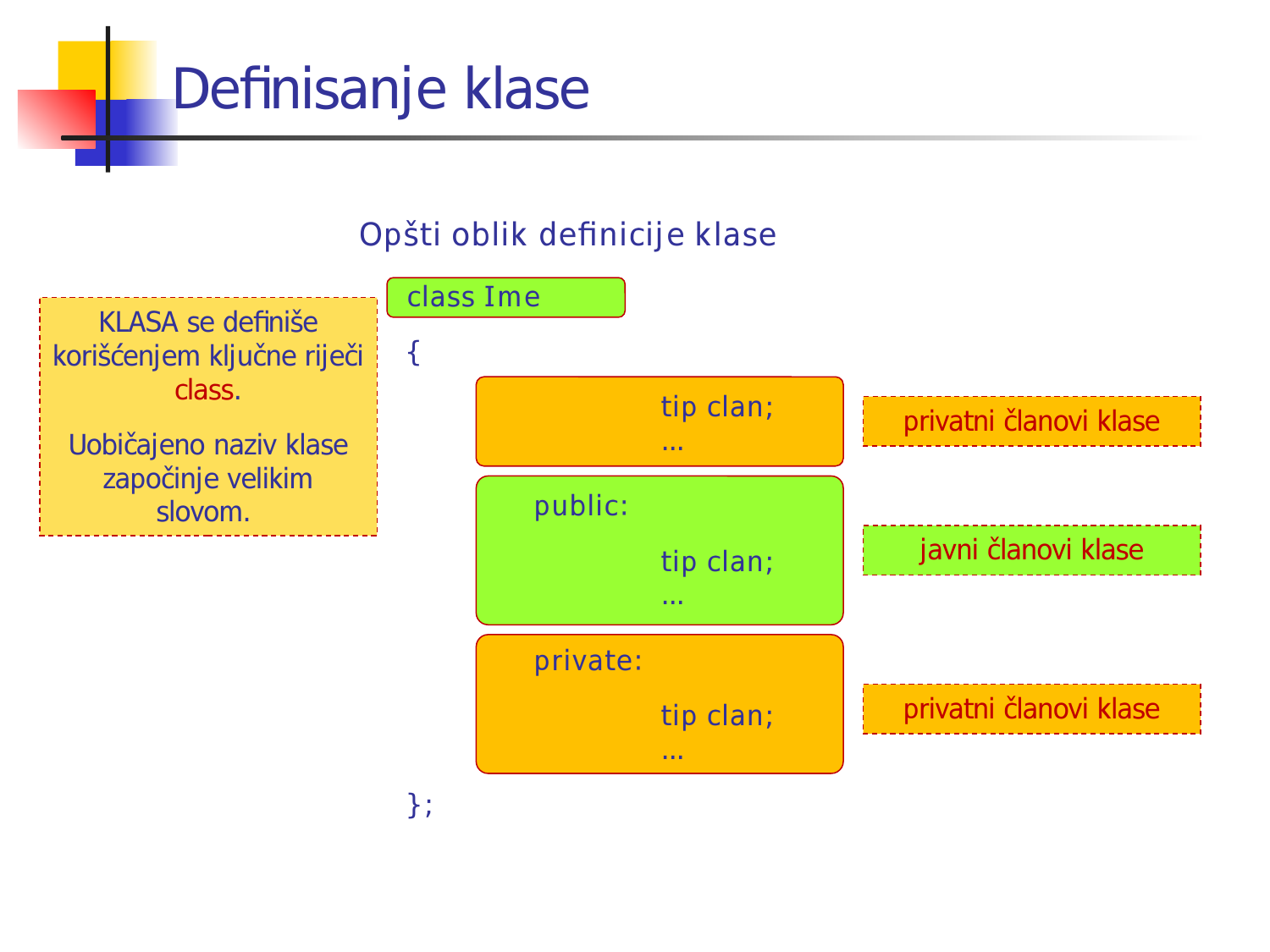

# Definisanje klase
Opšti oblik definicije klase
	class Ime
	{
			tip clan;
			…
		public:
			tip clan;
			…
		private:
			tip clan;
			…
	};

KLASA se definiše korišćenjem ključne riječi class.
Uobičajeno naziv klase započinje velikim slovom.

privatni članovi klase

javni članovi klase

privatni članovi klase